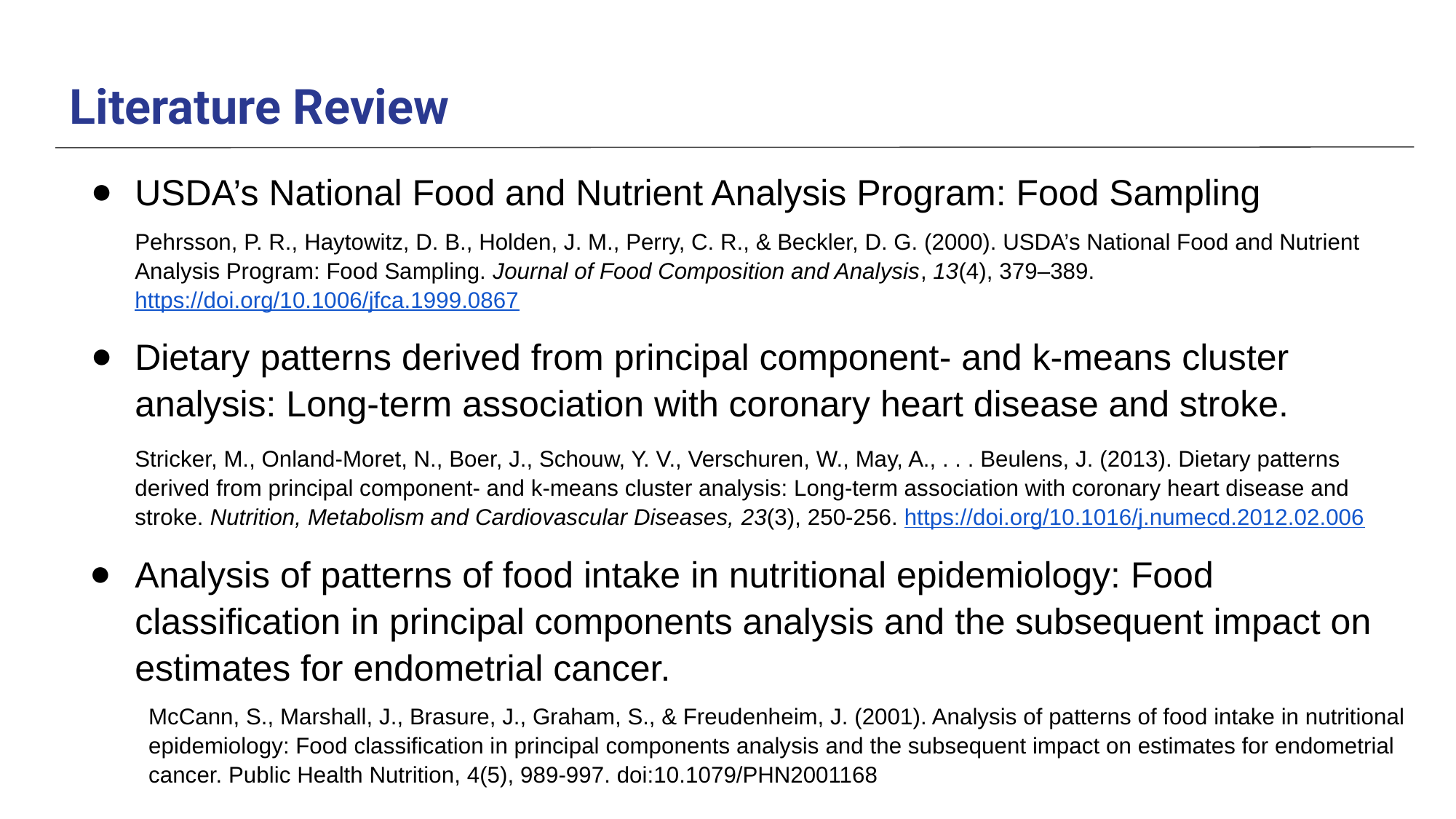

# Literature Review
USDA’s National Food and Nutrient Analysis Program: Food Sampling
Pehrsson, P. R., Haytowitz, D. B., Holden, J. M., Perry, C. R., & Beckler, D. G. (2000). USDA’s National Food and Nutrient Analysis Program: Food Sampling. Journal of Food Composition and Analysis, 13(4), 379–389. https://doi.org/10.1006/jfca.1999.0867
Dietary patterns derived from principal component- and k-means cluster analysis: Long-term association with coronary heart disease and stroke.
Stricker, M., Onland-Moret, N., Boer, J., Schouw, Y. V., Verschuren, W., May, A., . . . Beulens, J. (2013). Dietary patterns derived from principal component- and k-means cluster analysis: Long-term association with coronary heart disease and stroke. Nutrition, Metabolism and Cardiovascular Diseases, 23(3), 250-256. https://doi.org/10.1016/j.numecd.2012.02.006
Analysis of patterns of food intake in nutritional epidemiology: Food classification in principal components analysis and the subsequent impact on estimates for endometrial cancer.
McCann, S., Marshall, J., Brasure, J., Graham, S., & Freudenheim, J. (2001). Analysis of patterns of food intake in nutritional epidemiology: Food classification in principal components analysis and the subsequent impact on estimates for endometrial cancer. Public Health Nutrition, 4(5), 989-997. doi:10.1079/PHN2001168